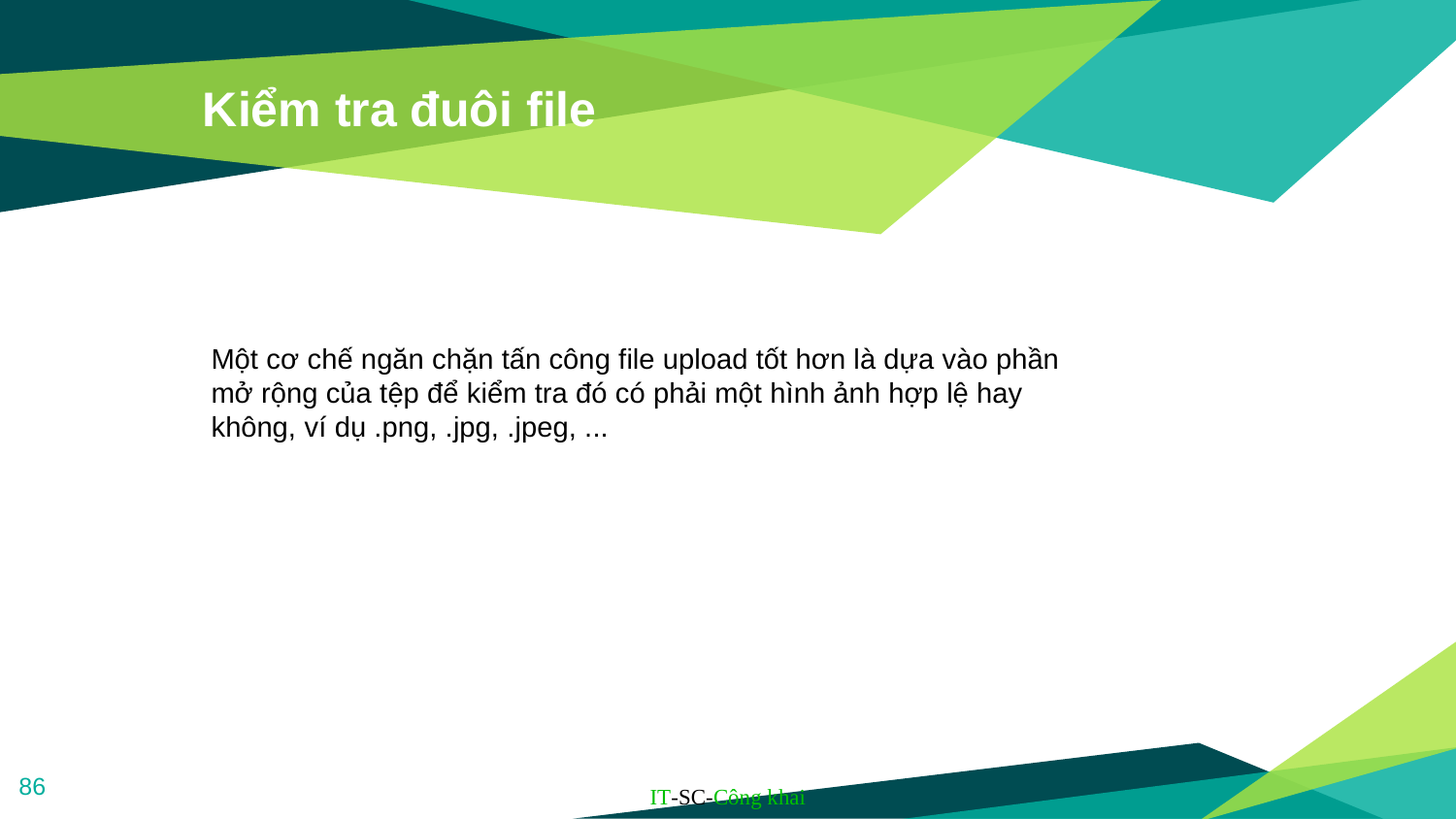

# Kiểm tra đuôi file
Một cơ chế ngăn chặn tấn công file upload tốt hơn là dựa vào phần mở rộng của tệp để kiểm tra đó có phải một hình ảnh hợp lệ hay không, ví dụ .png, .jpg, .jpeg, ...
86
IT-SC-Công khai